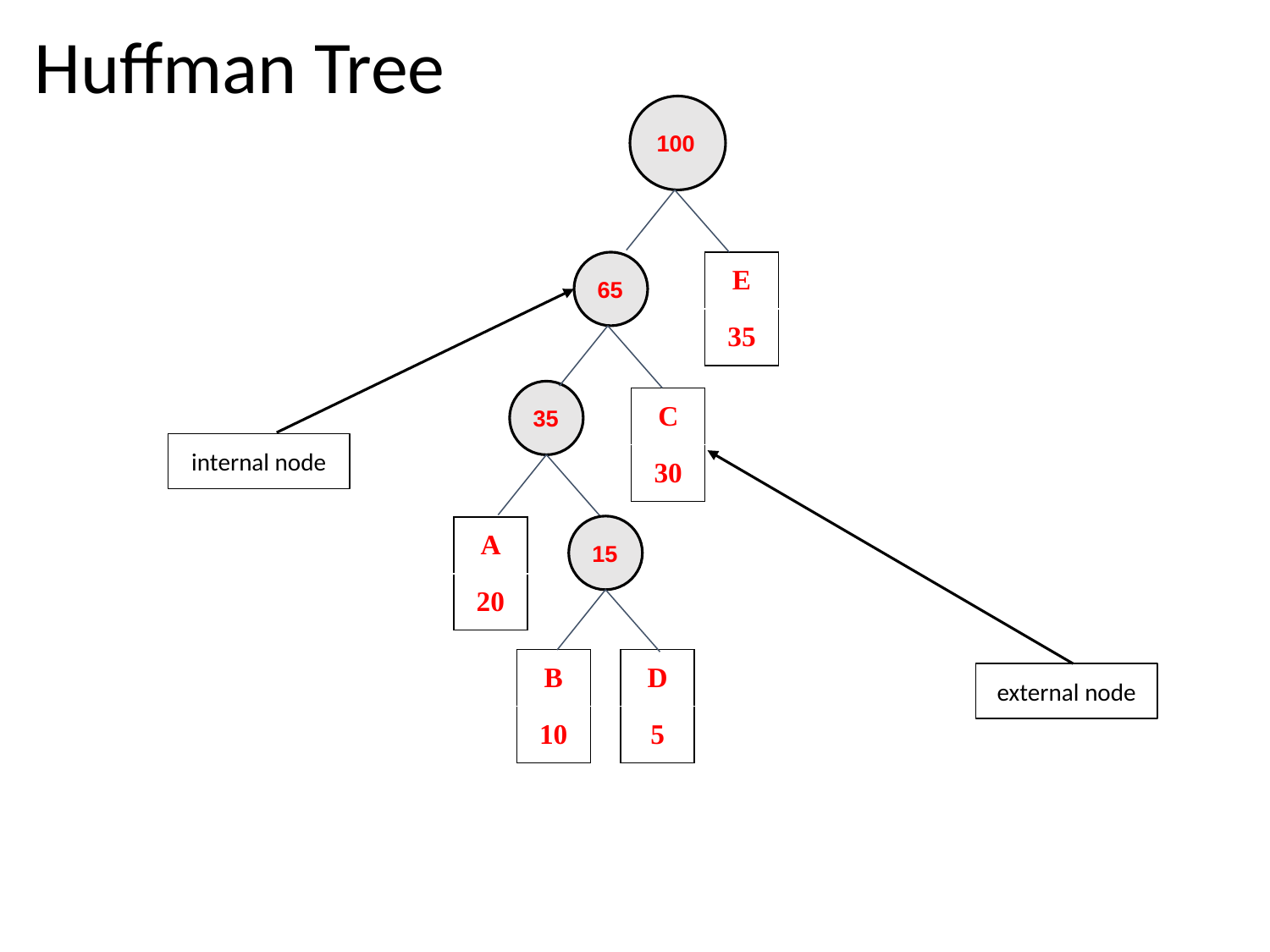

# Huffman Tree
100
65
| E |
| --- |
| 35 |
35
| C |
| --- |
| 30 |
internal node
15
| A |
| --- |
| 20 |
| B |
| --- |
| 10 |
| D |
| --- |
| 5 |
external node